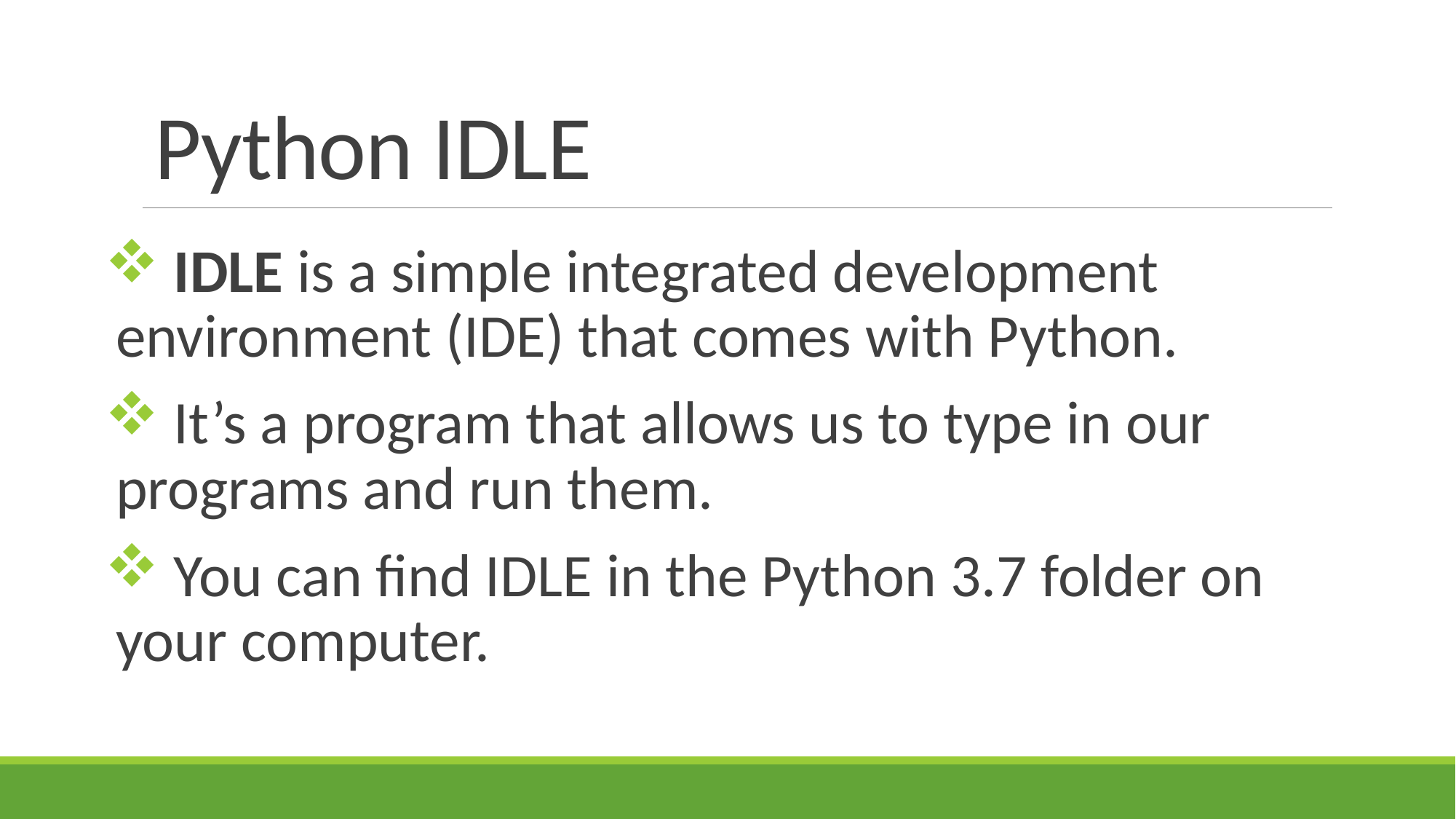

# Python IDLE

 IDLE is a simple integrated development environment (IDE) that comes with Python.
 It’s a program that allows us to type in our programs and run them.
 You can find IDLE in the Python 3.7 folder on your computer.